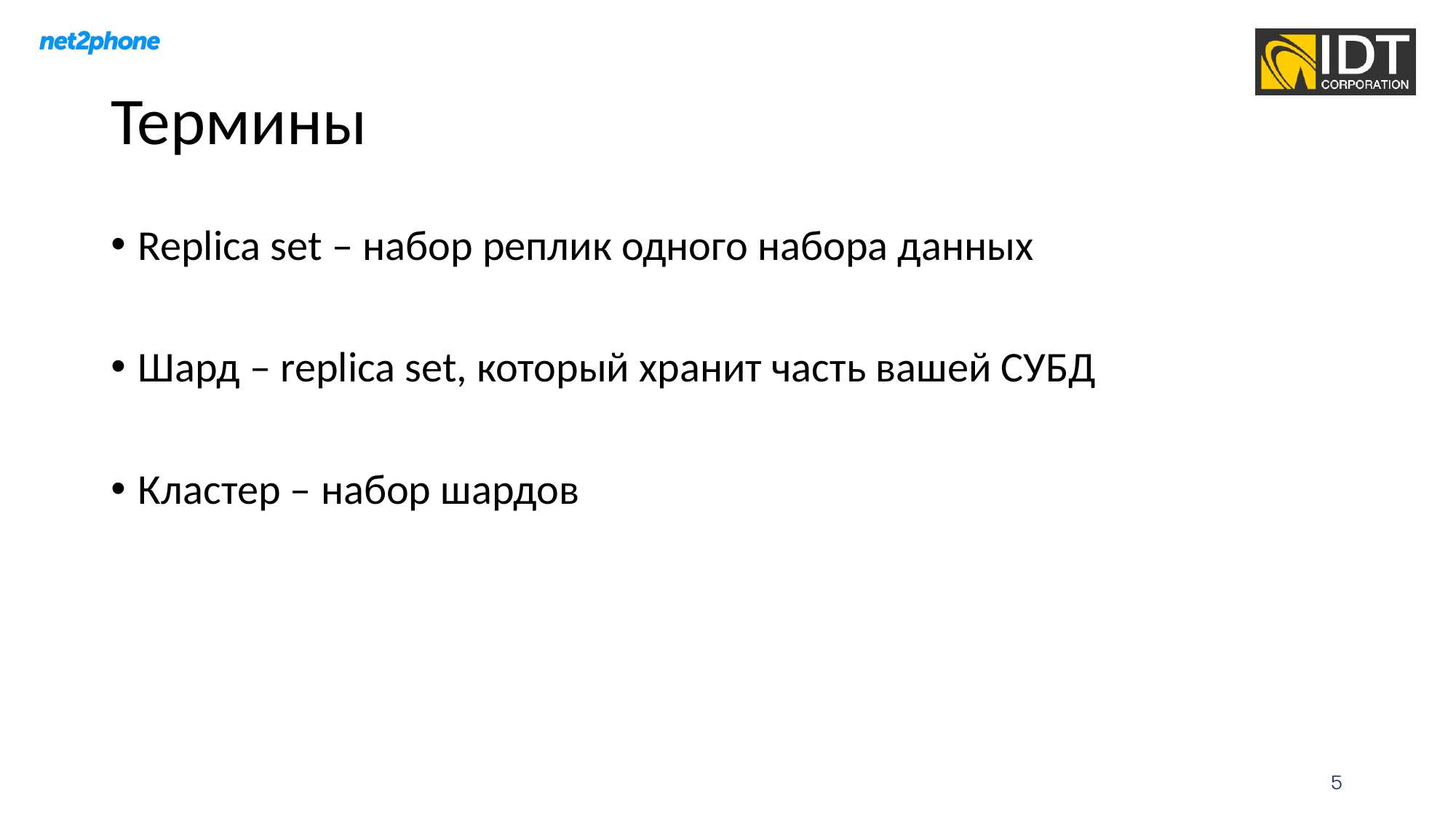

# Термины
Replica set – набор реплик одного набора данных

Шард – replica set, который хранит часть вашей СУБД

Кластер – набор шардов
5